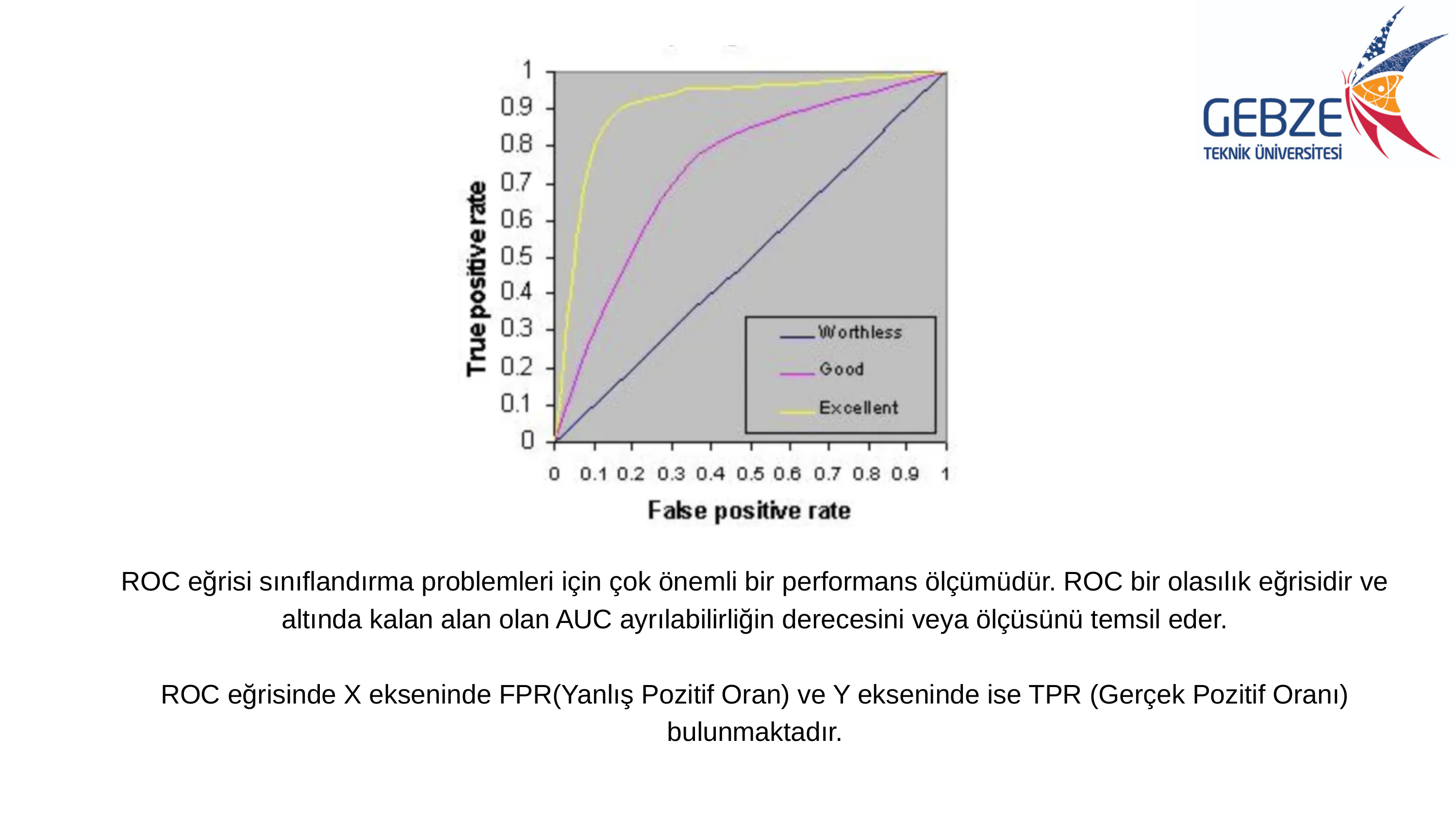

ROC eğrisi sınıflandırma problemleri için çok önemli bir performans ölçümüdür. ROC bir olasılık eğrisidir ve altında kalan alan olan AUC ayrılabilirliğin derecesini veya ölçüsünü temsil eder.

ROC eğrisinde X ekseninde FPR(Yanlış Pozitif Oran) ve Y ekseninde ise TPR (Gerçek Pozitif Oranı) bulunmaktadır.